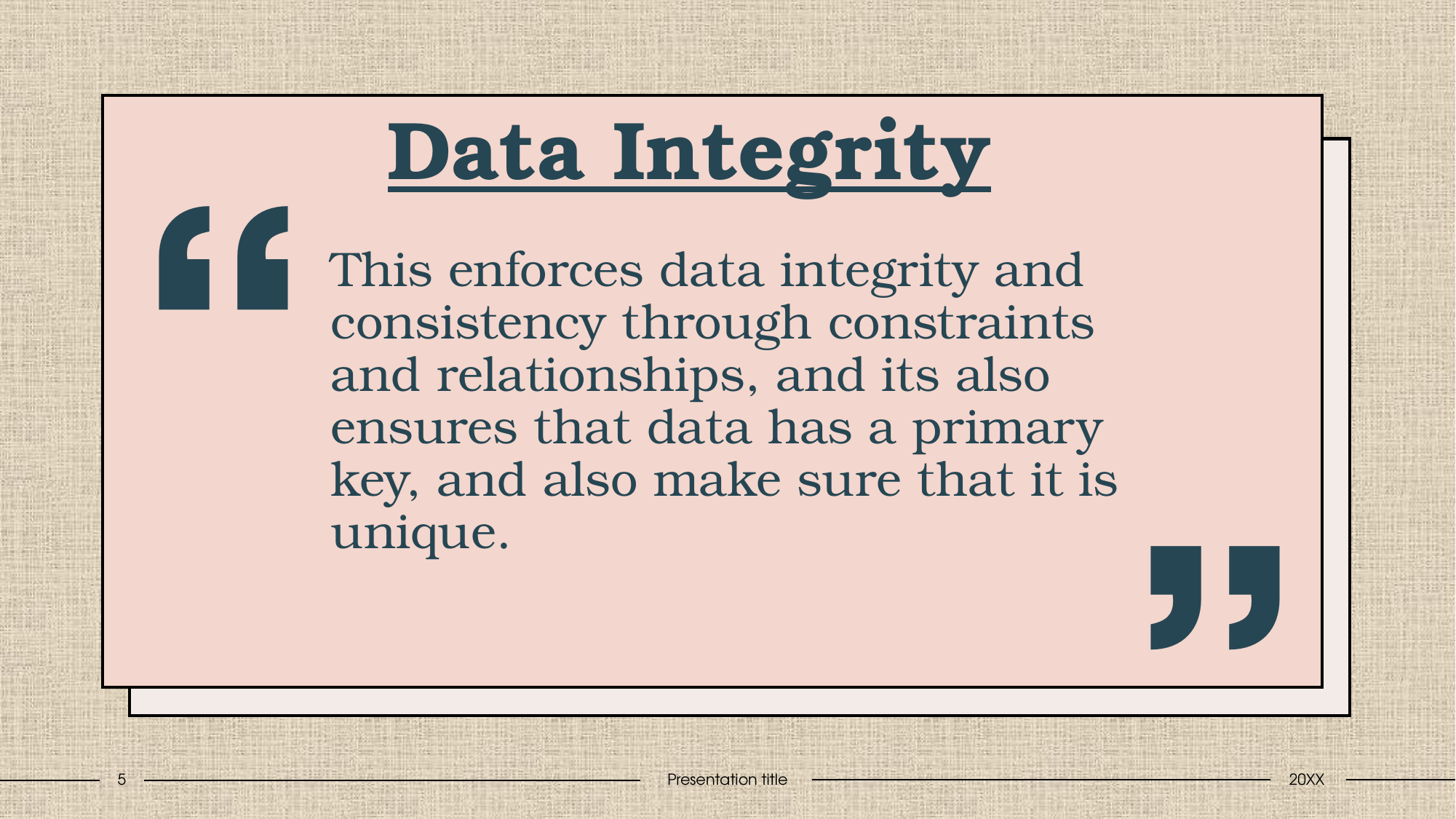

Data Integrity

“
# This enforces data integrity and consistency through constraints and relationships, and its also ensures that data has a primary key, and also make sure that it is unique.
”
5
Presentation title
20XX